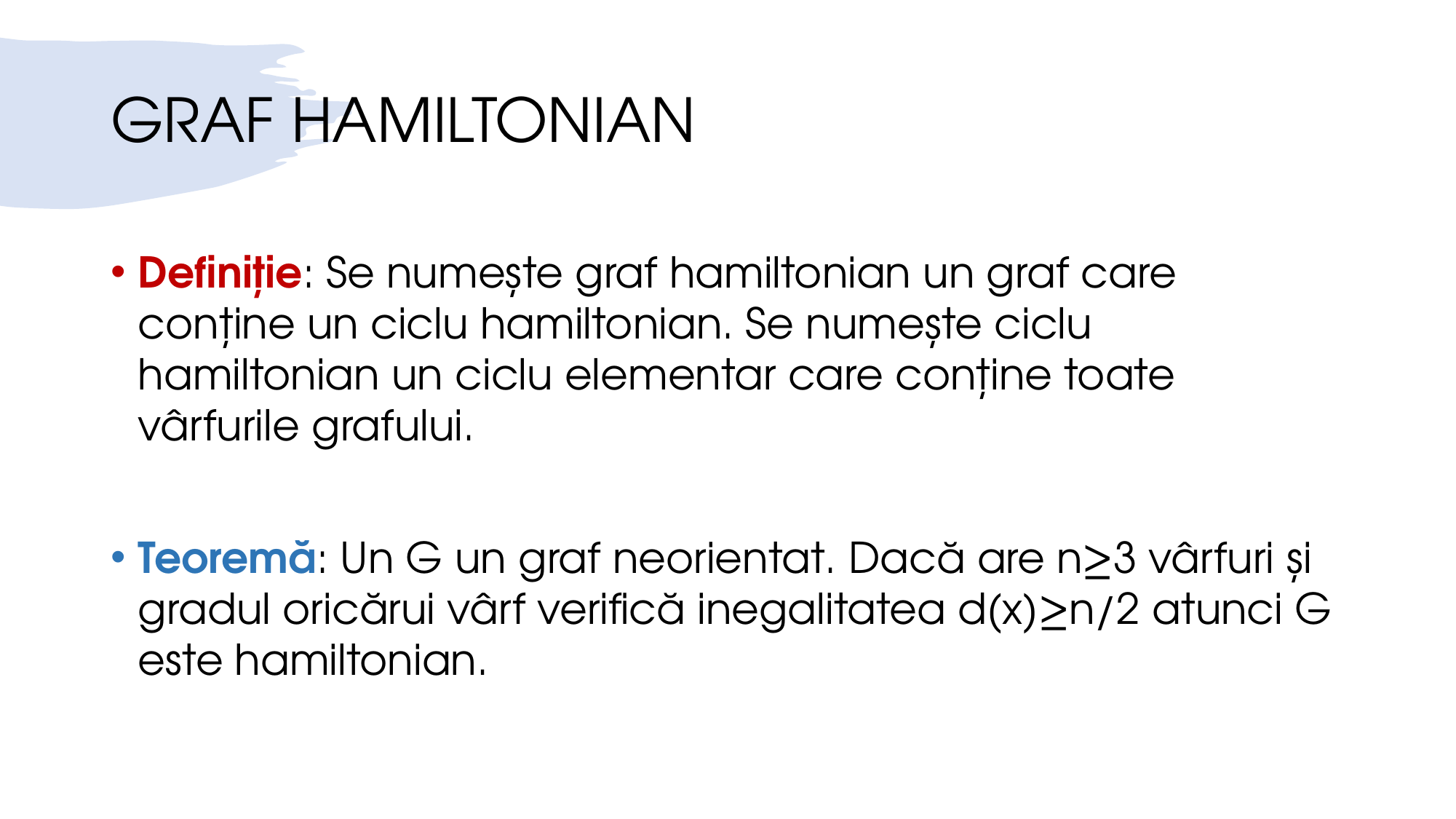

# GRAF HAMILTONIAN
Definiție: Se numește graf hamiltonian un graf care conține un ciclu hamiltonian. Se numește ciclu hamiltonian un ciclu elementar care conține toate vârfurile grafului.

Teoremă: Un G un graf neorientat. Dacă are n≥3 vârfuri şi gradul oricărui vârf verifică inegalitatea d(x)≥n/2 atunci G este hamiltonian.